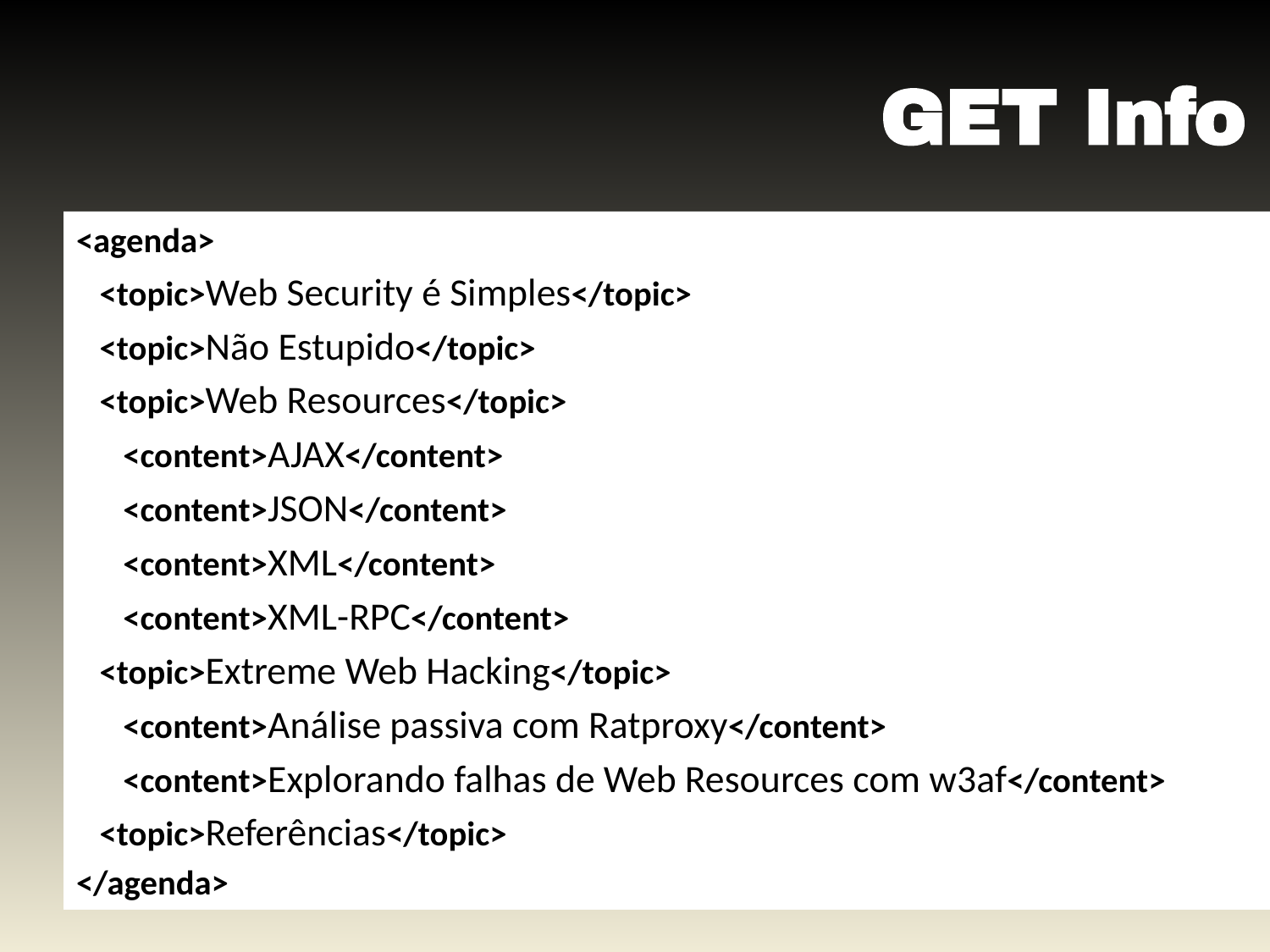

# GET Info
<agenda>
   <topic>Web Security é Simples</topic>
   <topic>Não Estupido</topic>
   <topic>Web Resources</topic>
      <content>AJAX</content>
      <content>JSON</content>
      <content>XML</content>
      <content>XML-RPC</content>
   <topic>Extreme Web Hacking</topic>
      <content>Análise passiva com Ratproxy</content>
      <content>Explorando falhas de Web Resources com w3af</content>
   <topic>Referências</topic>
</agenda>